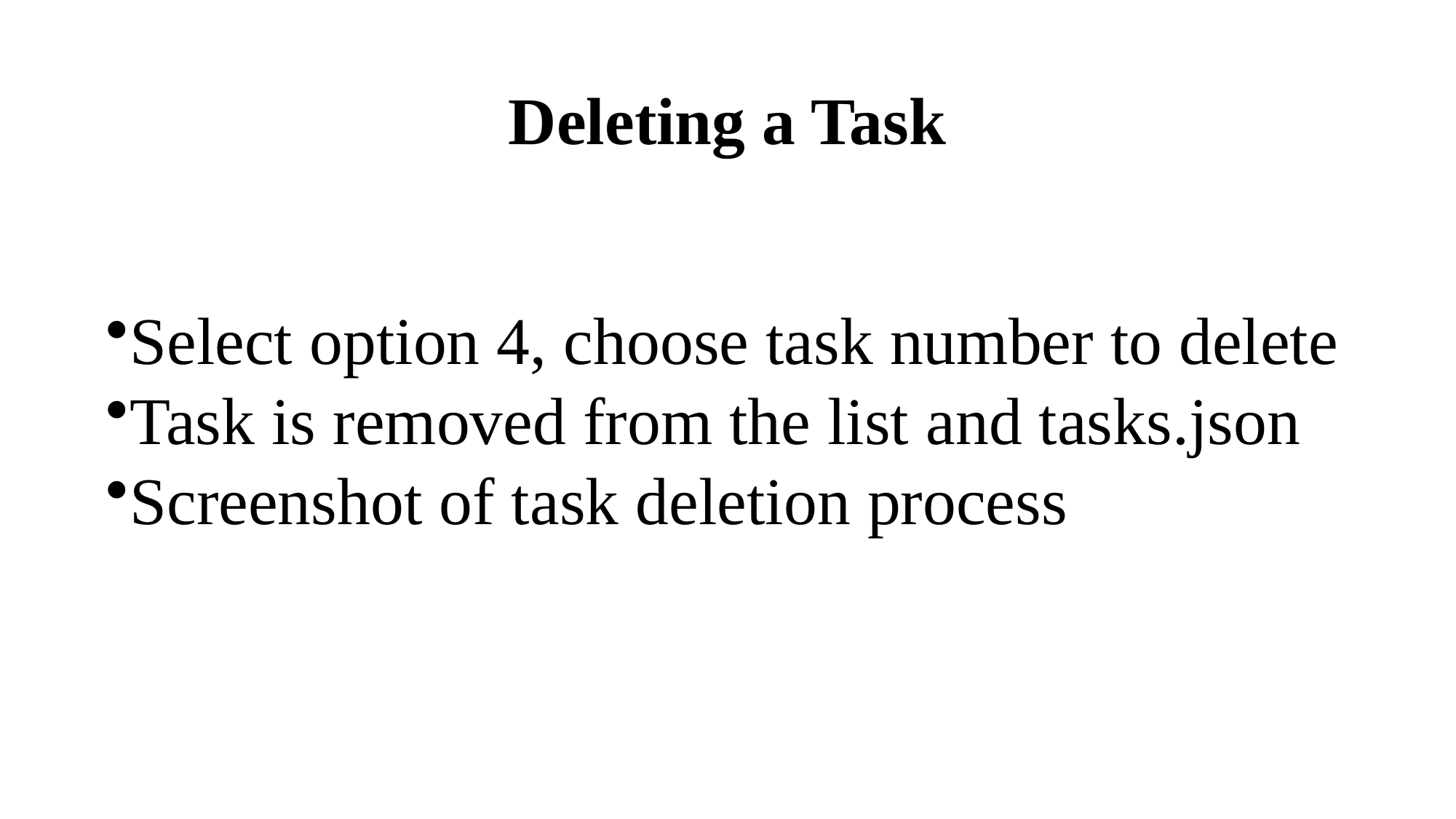

# Deleting a Task
Select option 4, choose task number to delete
Task is removed from the list and tasks.json
Screenshot of task deletion process